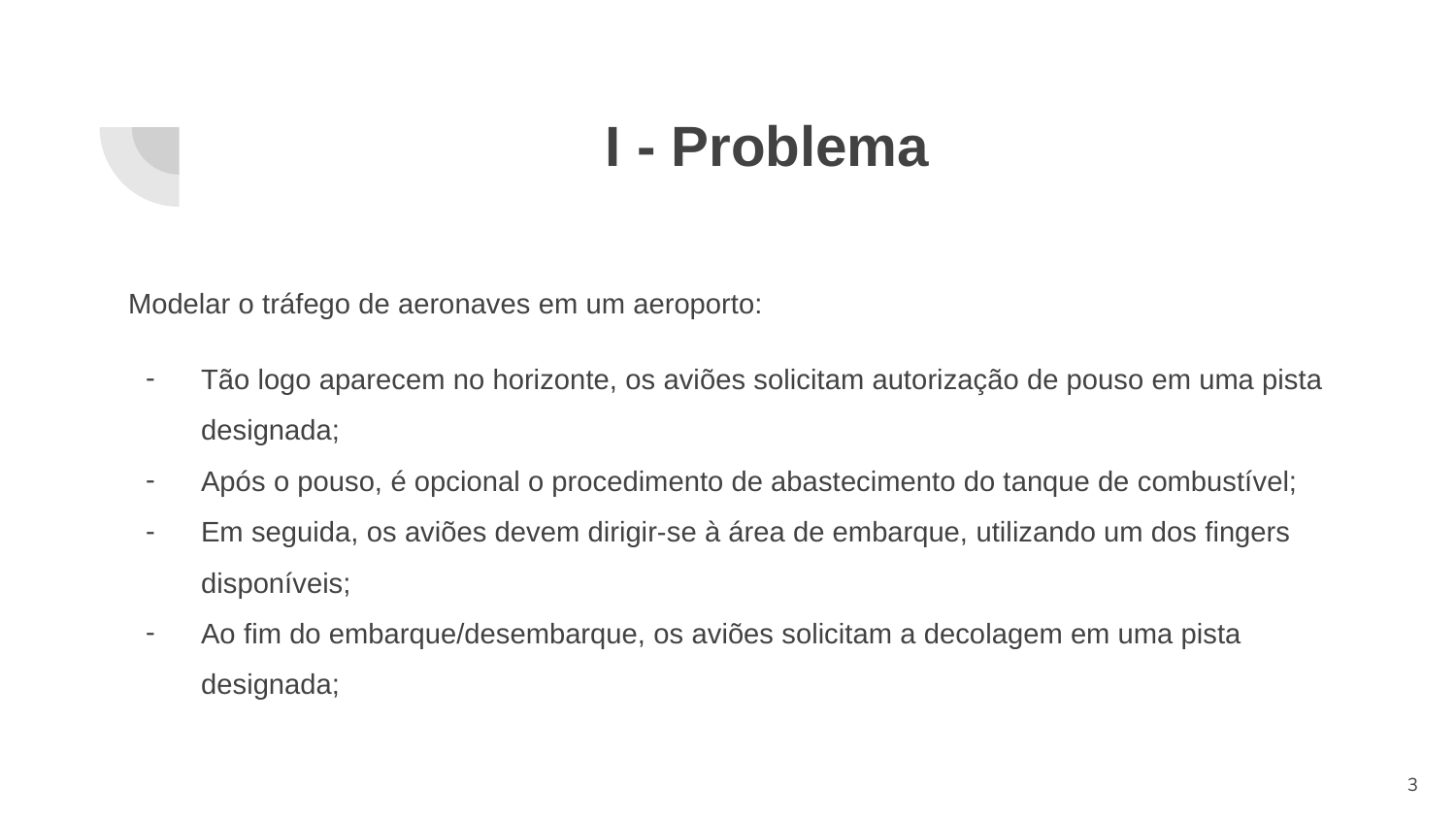

# I - Problema
Modelar o tráfego de aeronaves em um aeroporto:
Tão logo aparecem no horizonte, os aviões solicitam autorização de pouso em uma pista designada;
Após o pouso, é opcional o procedimento de abastecimento do tanque de combustível;
Em seguida, os aviões devem dirigir-se à área de embarque, utilizando um dos fingers disponíveis;
Ao fim do embarque/desembarque, os aviões solicitam a decolagem em uma pista designada;
3